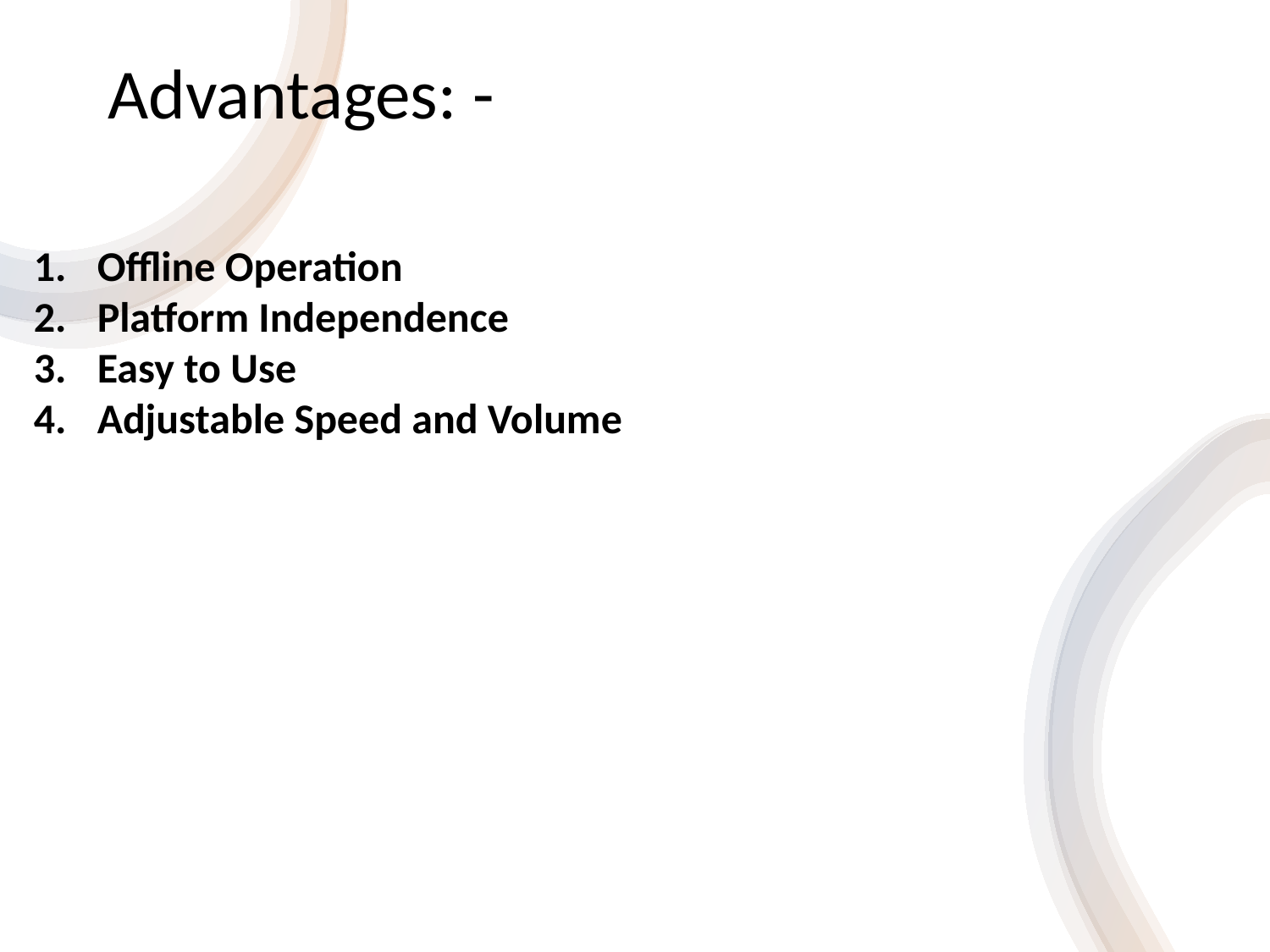

Advantages: -
Offline Operation
Platform Independence
Easy to Use
Adjustable Speed and Volume